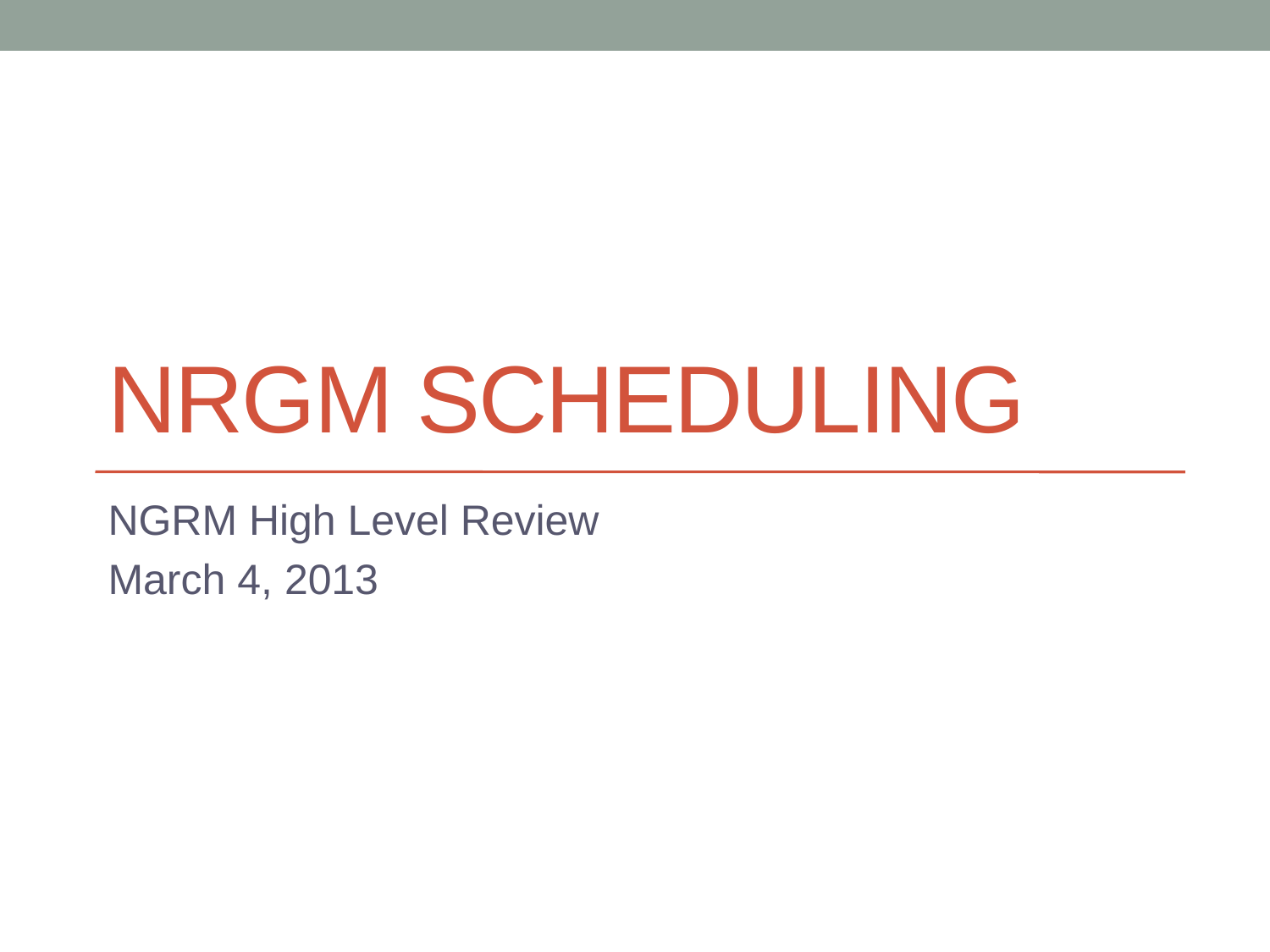

# NRGM Scheduling
NGRM High Level Review
March 4, 2013